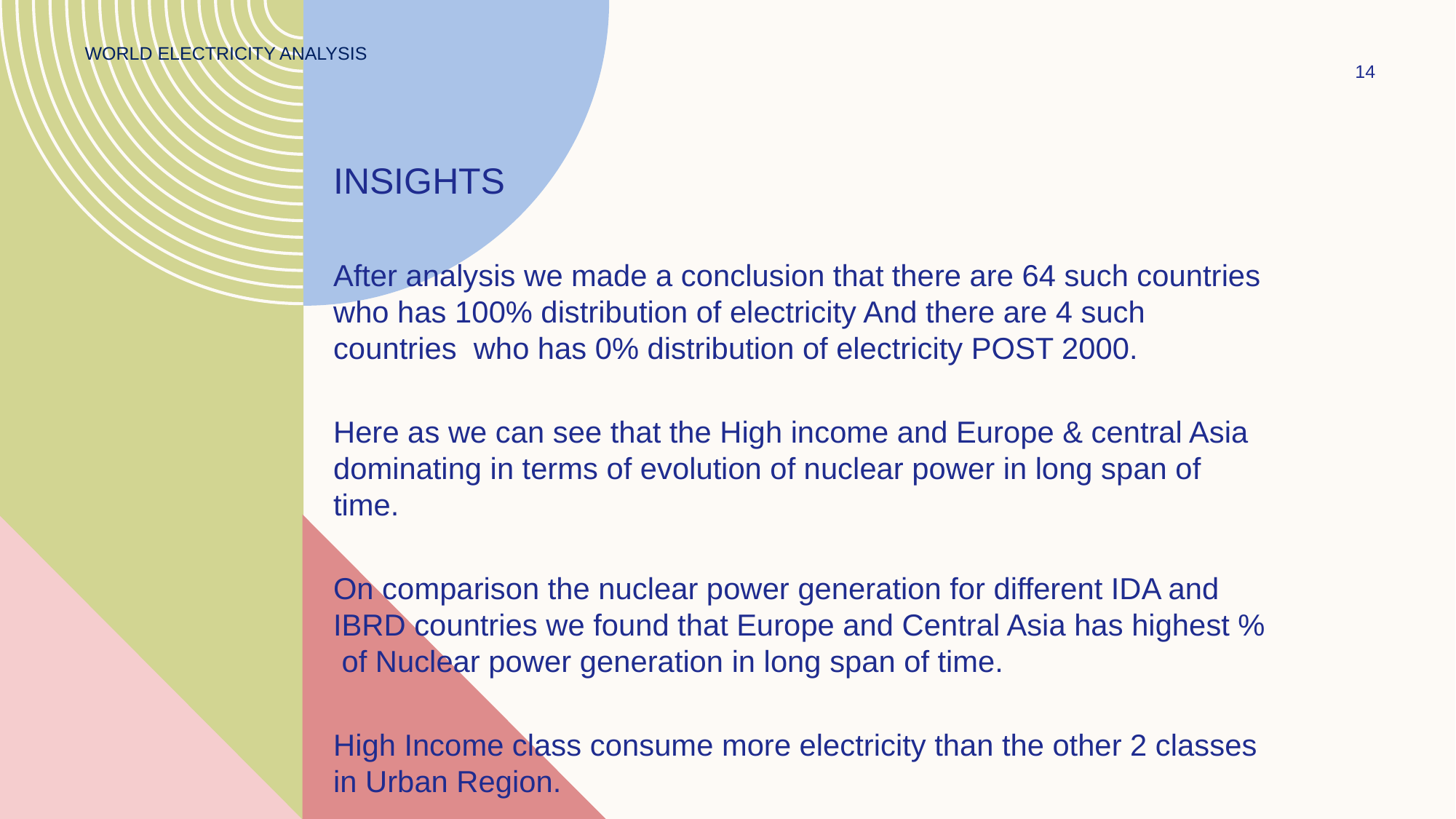

WORLD ELECTRICITY ANALYSIS
14
INSIGHTS

After analysis we made a conclusion that there are 64 such countries who has 100% distribution of electricity And there are 4 such countries  who has 0% distribution of electricity POST 2000.

Here as we can see that the High income and Europe & central Asia dominating in terms of evolution of nuclear power in long span of time.

On comparison the nuclear power generation for different IDA and IBRD countries we found that Europe and Central Asia has highest %  of Nuclear power generation in long span of time.

High Income class consume more electricity than the other 2 classes in Urban Region.